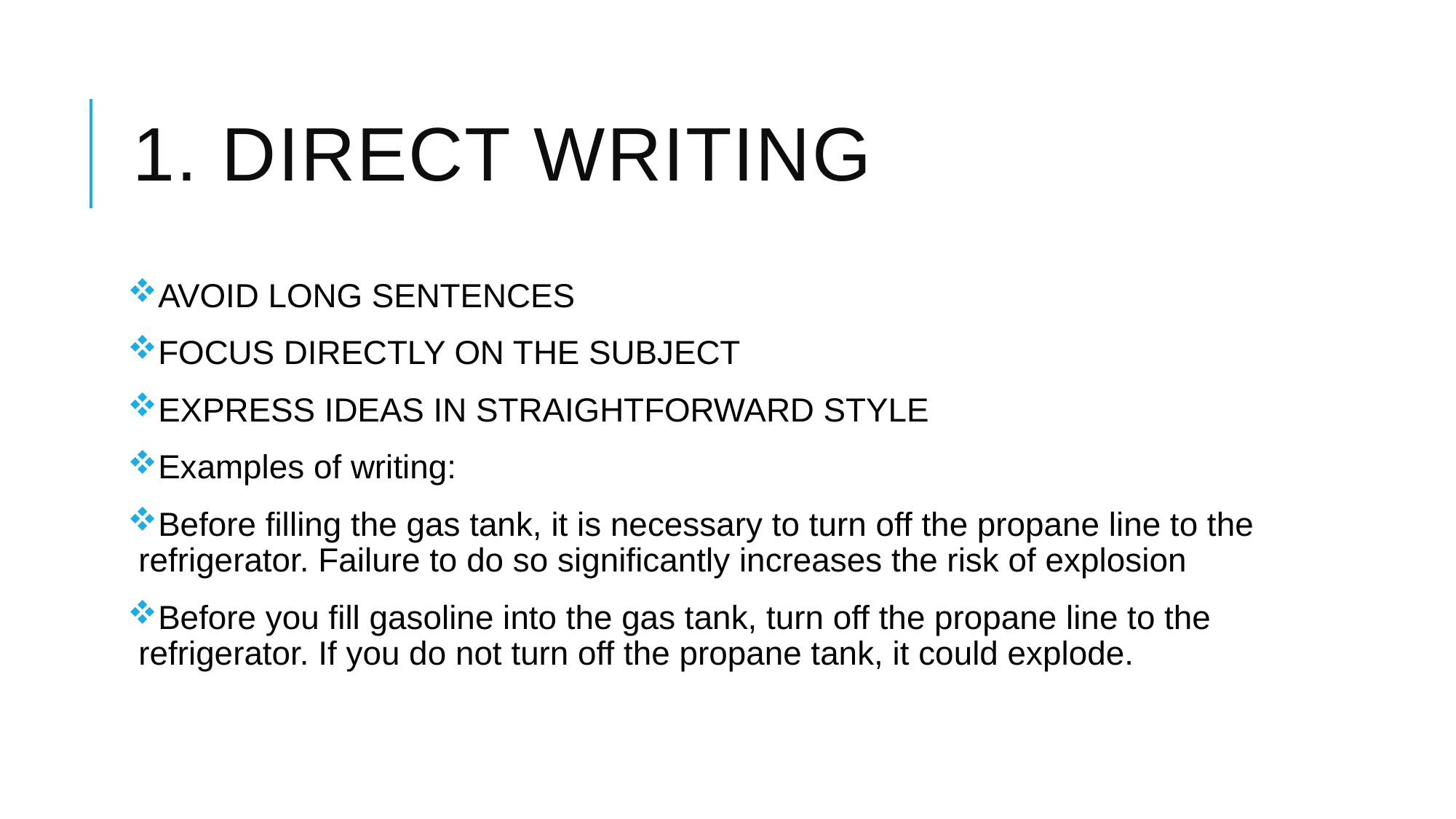

# 1. DIRECT WRITING
AVOID LONG SENTENCES
FOCUS DIRECTLY ON THE SUBJECT
EXPRESS IDEAS IN STRAIGHTFORWARD STYLE
Examples of writing:
Before filling the gas tank, it is necessary to turn off the propane line to the refrigerator. Failure to do so significantly increases the risk of explosion
Before you fill gasoline into the gas tank, turn off the propane line to the refrigerator. If you do not turn off the propane tank, it could explode.